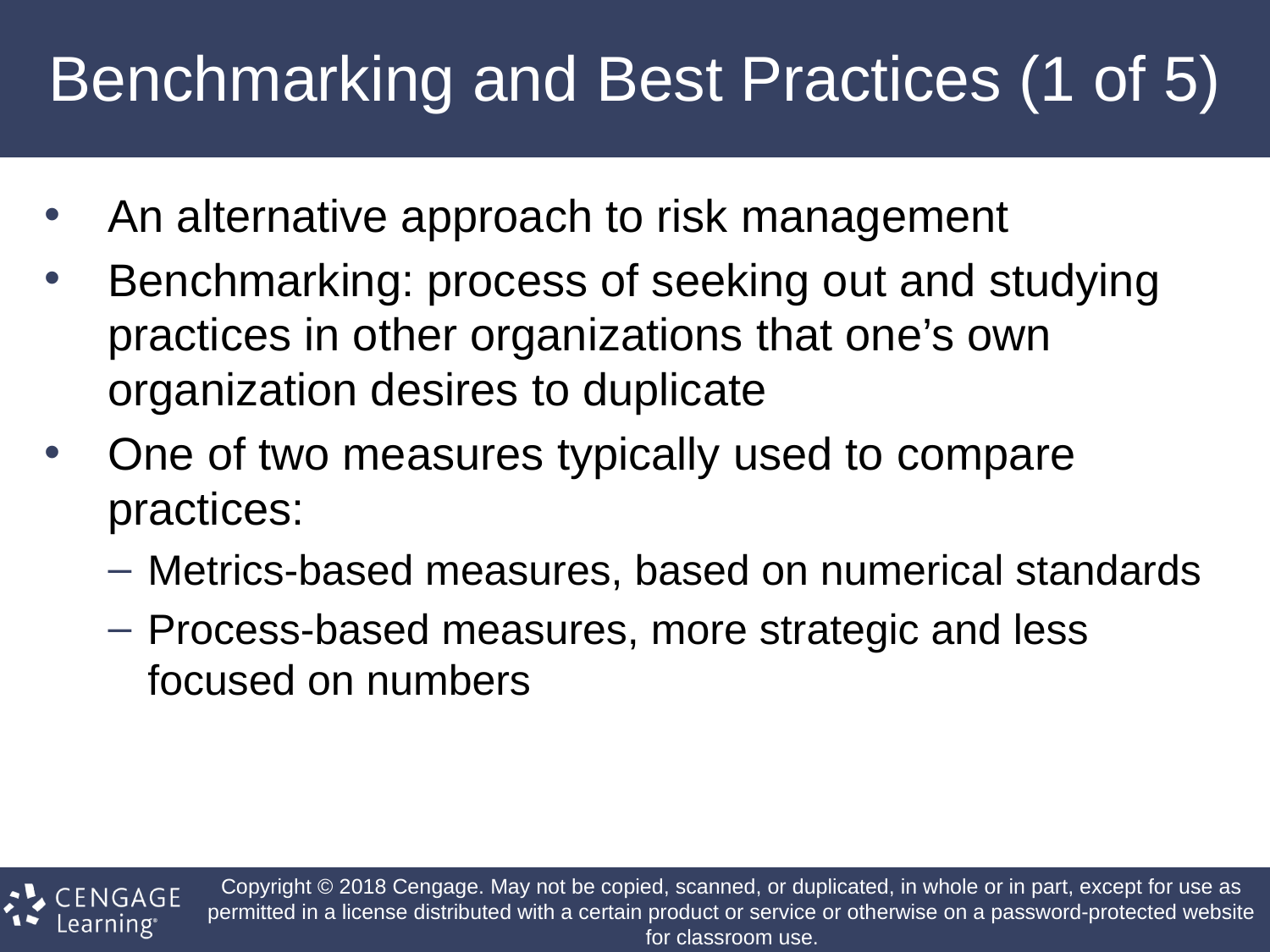

# Benchmarking and Best Practices (1 of 5)
An alternative approach to risk management
Benchmarking: process of seeking out and studying practices in other organizations that one’s own organization desires to duplicate
One of two measures typically used to compare practices:
Metrics-based measures, based on numerical standards
Process-based measures, more strategic and less focused on numbers